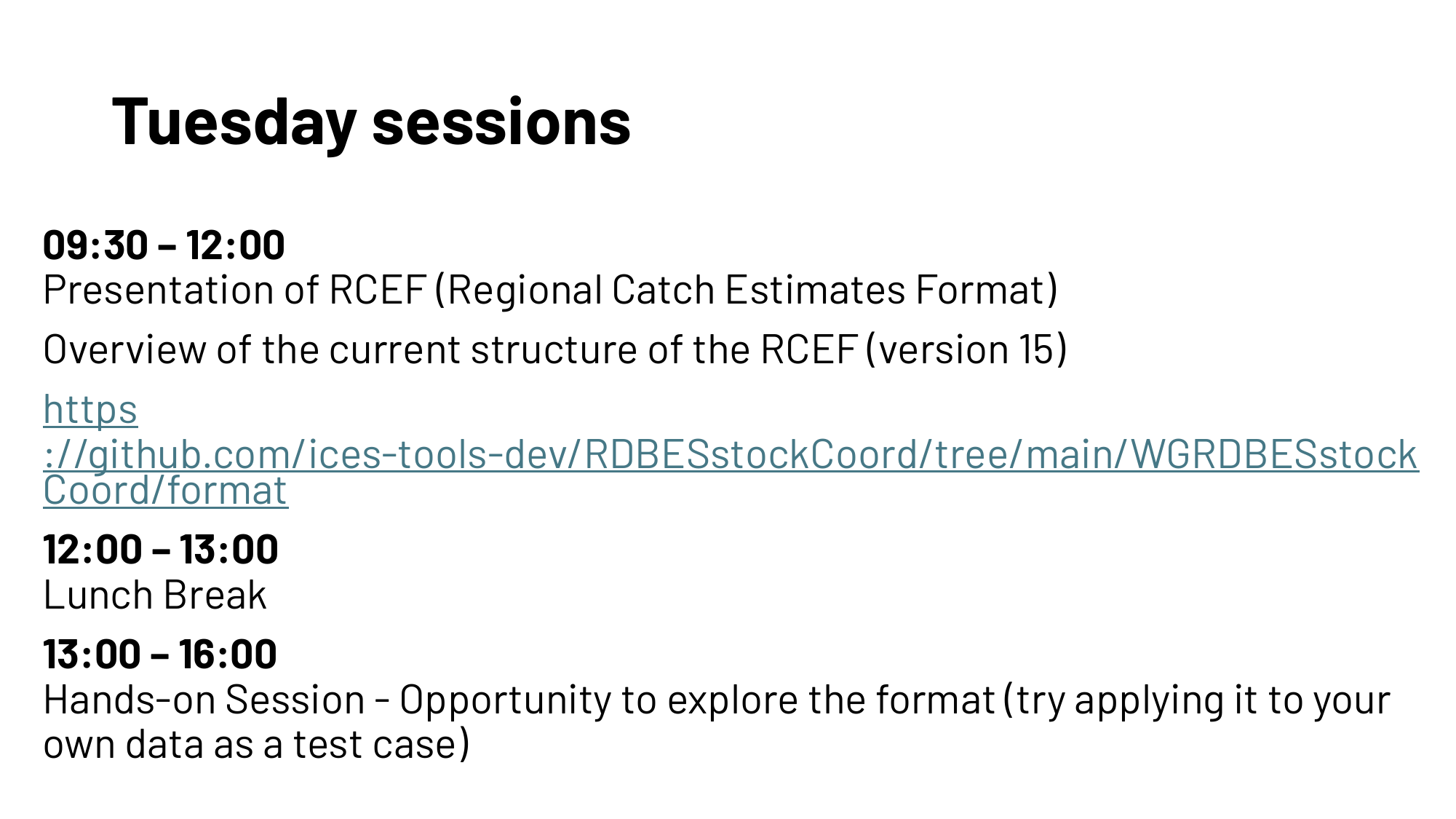

# Tuesday sessions
09:30 – 12:00
Presentation of RCEF (Regional Catch Estimates Format)
Overview of the current structure of the RCEF (version 15)
https://github.com/ices-tools-dev/RDBESstockCoord/tree/main/WGRDBESstockCoord/format
12:00 – 13:00
Lunch Break
13:00 – 16:00
Hands-on Session - Opportunity to explore the format (try applying it to your own data as a test case)